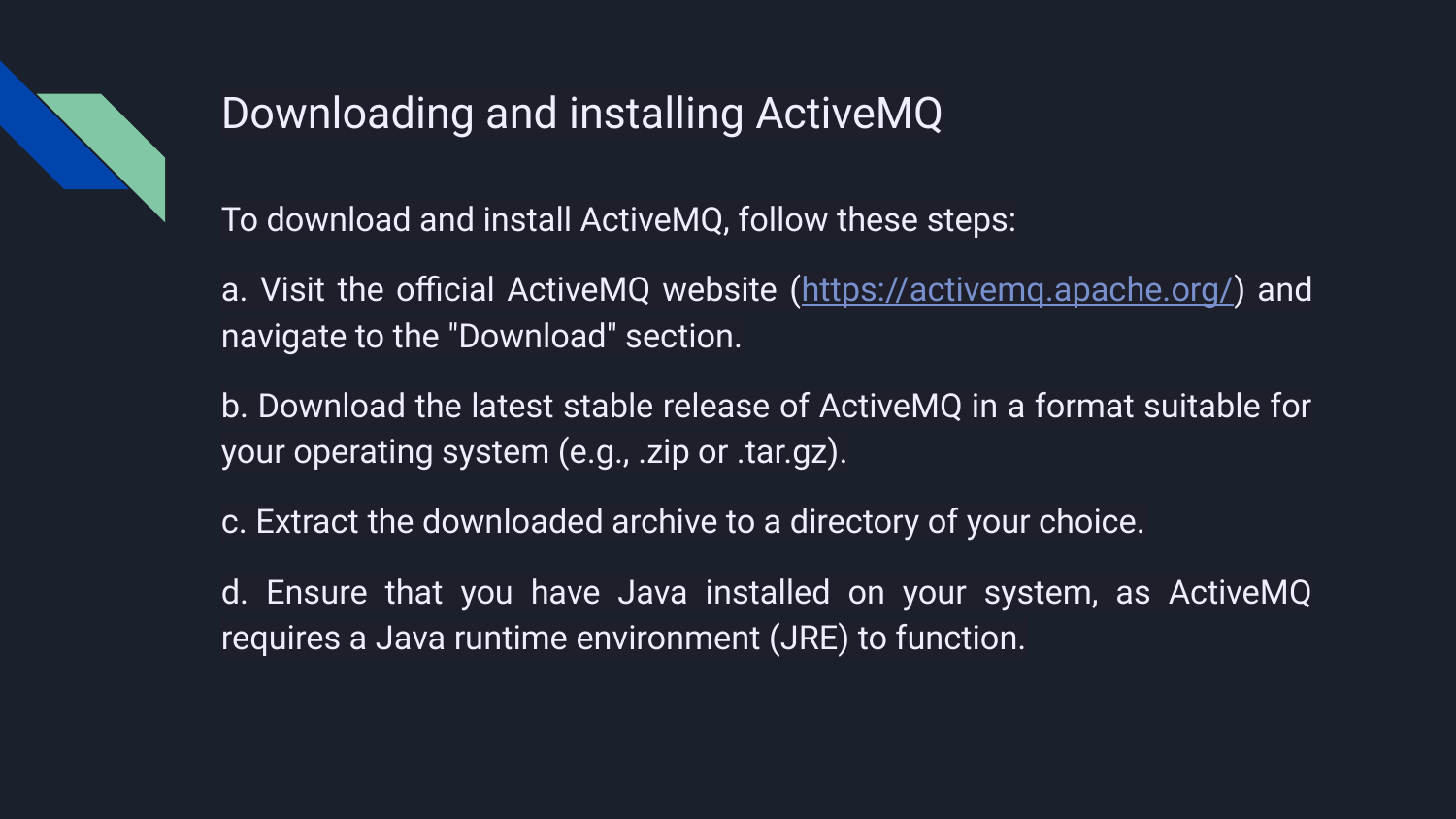

# Downloading and installing ActiveMQ
To download and install ActiveMQ, follow these steps:
a. Visit the official ActiveMQ website (https://activemq.apache.org/) and navigate to the "Download" section.
b. Download the latest stable release of ActiveMQ in a format suitable for your operating system (e.g., .zip or .tar.gz).
c. Extract the downloaded archive to a directory of your choice.
d. Ensure that you have Java installed on your system, as ActiveMQ requires a Java runtime environment (JRE) to function.